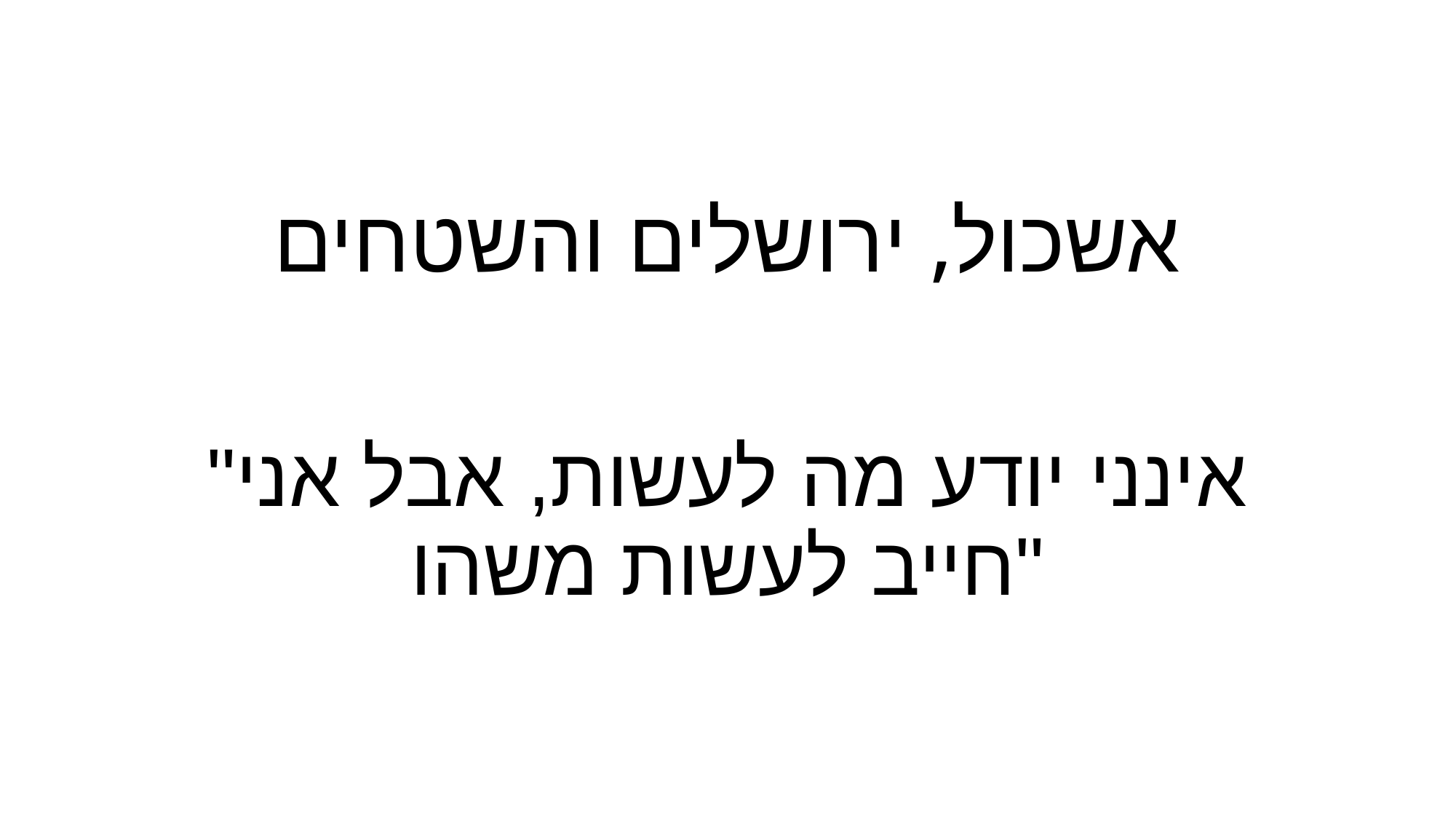

# אשכול, ירושלים והשטחים
"אינני יודע מה לעשות, אבל אני חייב לעשות משהו"